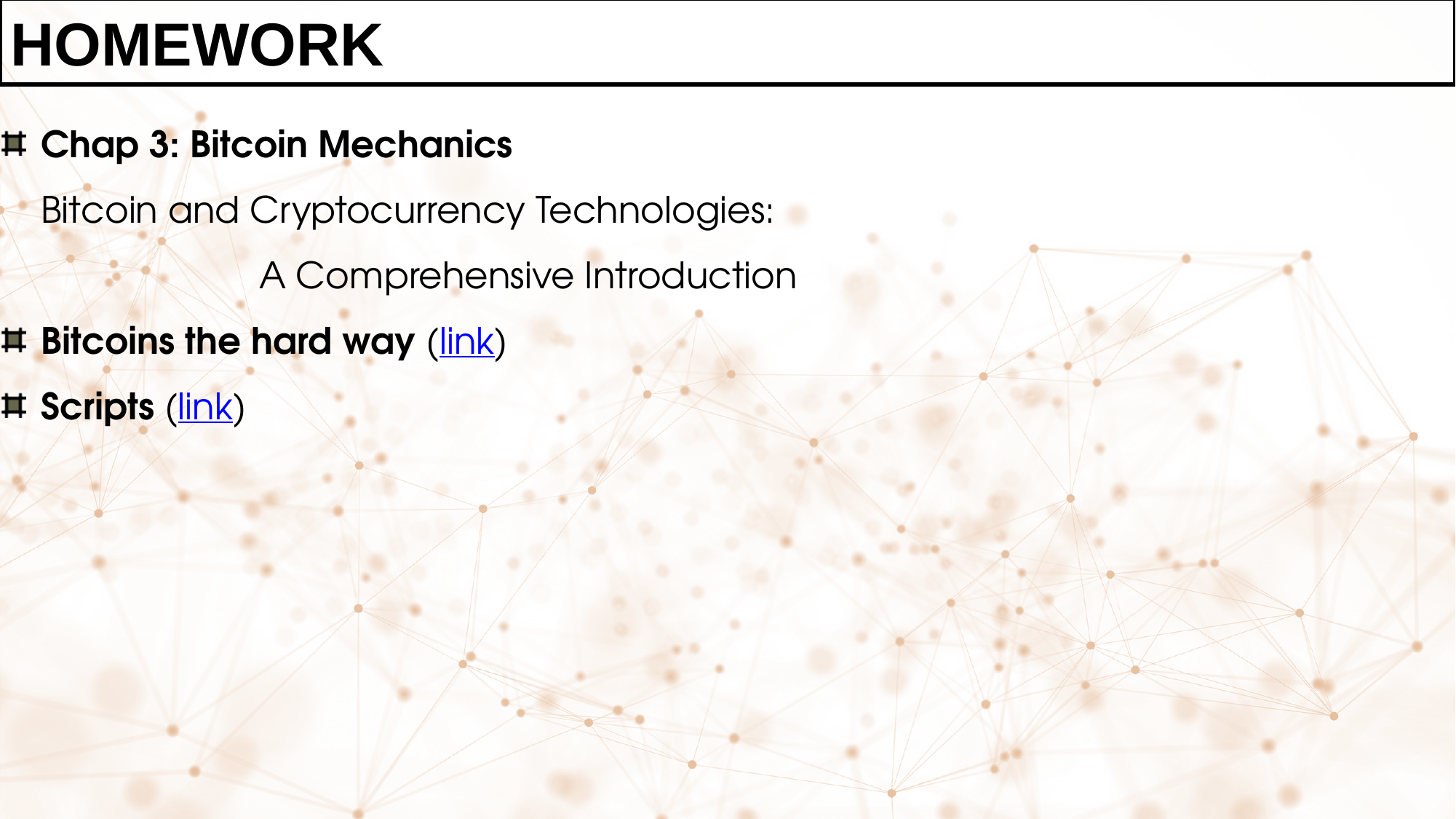

Homework
Chap 3: Bitcoin Mechanics
Bitcoin and Cryptocurrency Technologies:
		A Comprehensive Introduction
Bitcoins the hard way (link)
Scripts (link)